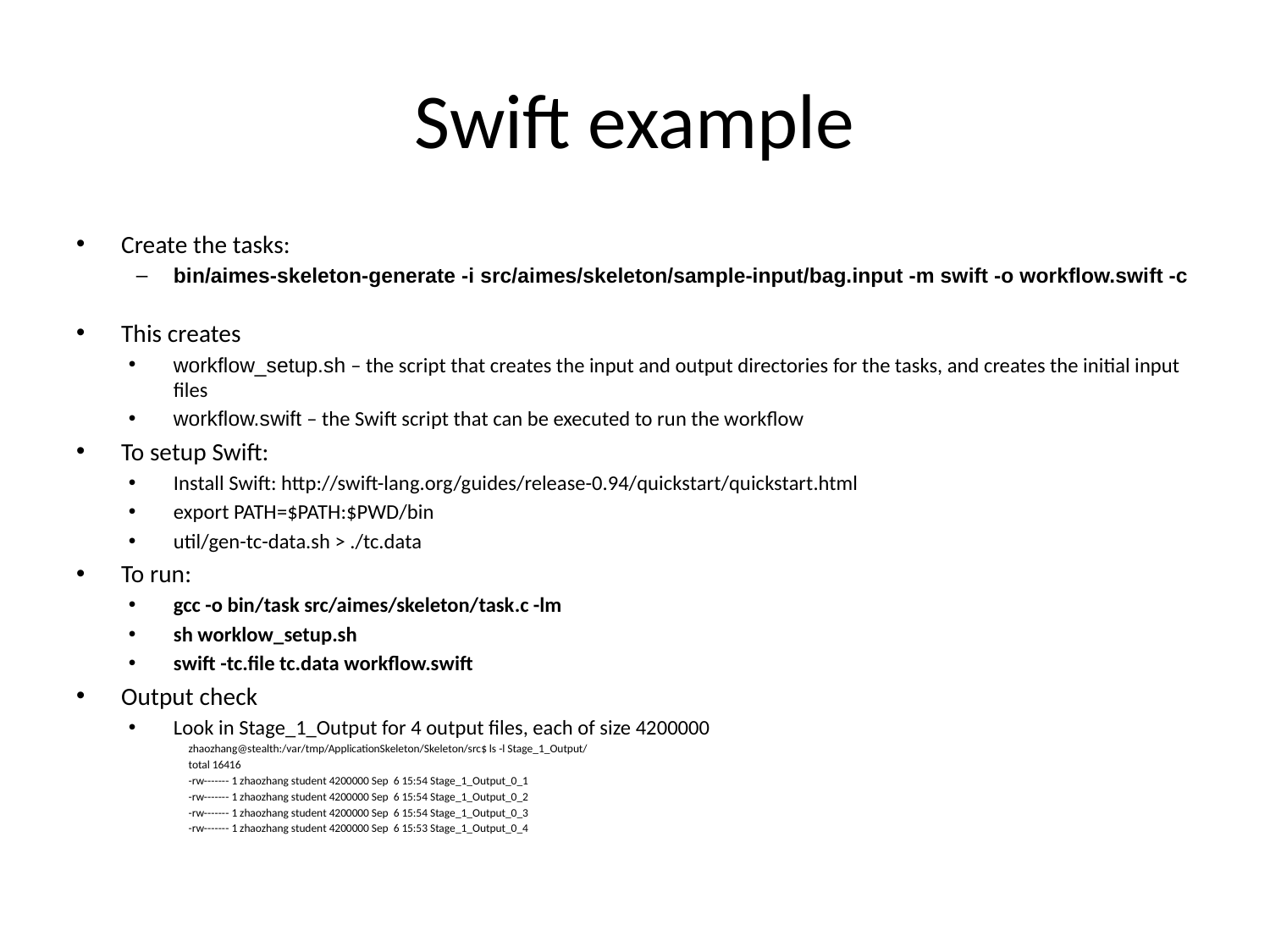

# Swift example
Create the tasks:
bin/aimes-skeleton-generate -i src/aimes/skeleton/sample-input/bag.input -m swift -o workflow.swift -c
This creates
workflow_setup.sh – the script that creates the input and output directories for the tasks, and creates the initial input files
workflow.swift – the Swift script that can be executed to run the workflow
To setup Swift:
Install Swift: http://swift-lang.org/guides/release-0.94/quickstart/quickstart.html
export PATH=$PATH:$PWD/bin
util/gen-tc-data.sh > ./tc.data
To run:
gcc -o bin/task src/aimes/skeleton/task.c -lm
sh worklow_setup.sh
swift -tc.file tc.data workflow.swift
Output check
Look in Stage_1_Output for 4 output files, each of size 4200000
zhaozhang@stealth:/var/tmp/ApplicationSkeleton/Skeleton/src$ ls -l Stage_1_Output/
total 16416
-rw------- 1 zhaozhang student 4200000 Sep  6 15:54 Stage_1_Output_0_1
-rw------- 1 zhaozhang student 4200000 Sep  6 15:54 Stage_1_Output_0_2
-rw------- 1 zhaozhang student 4200000 Sep  6 15:54 Stage_1_Output_0_3
-rw------- 1 zhaozhang student 4200000 Sep  6 15:53 Stage_1_Output_0_4